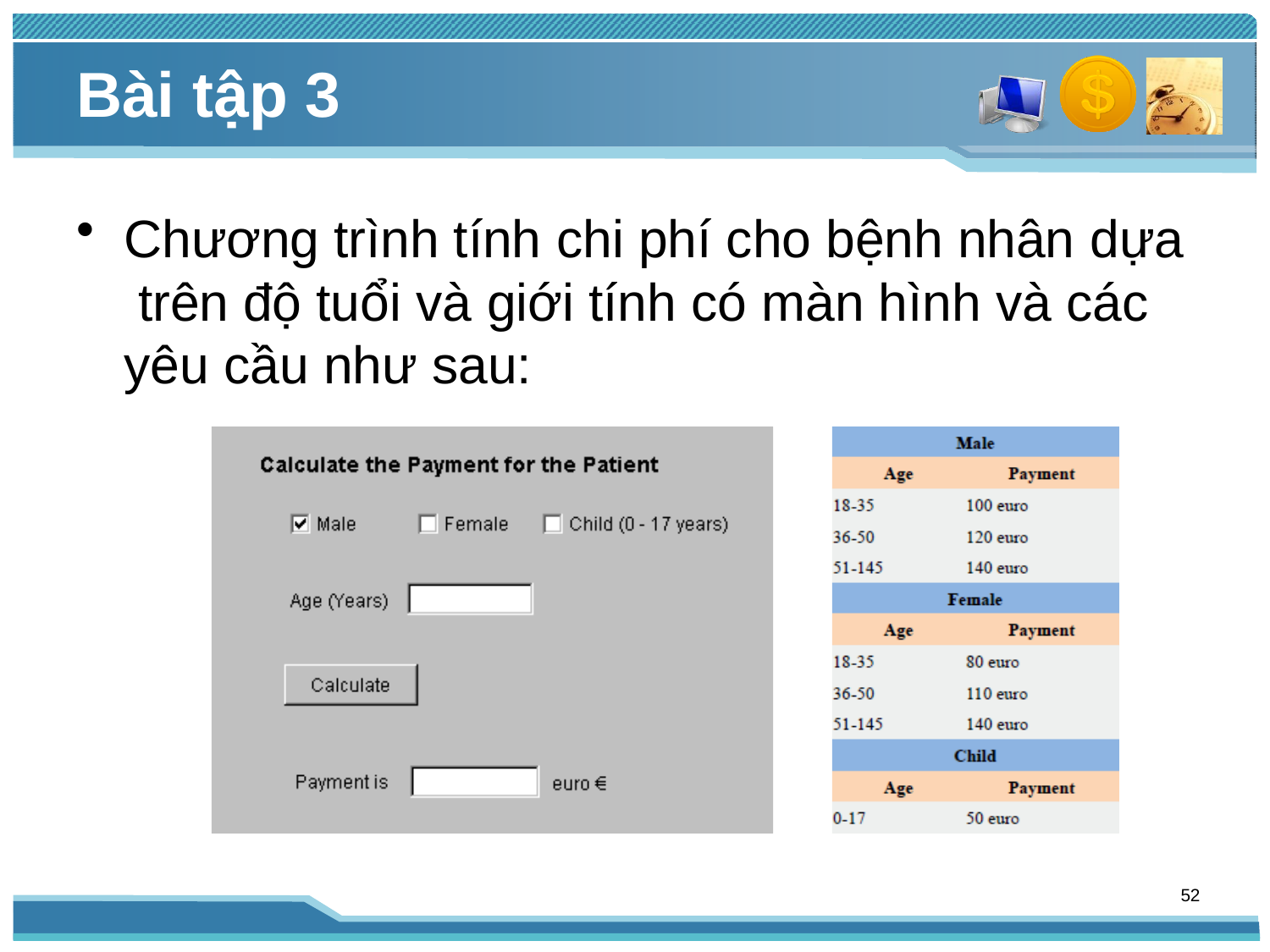

# Bài tập 3
Chương trình tính chi phí cho bệnh nhân dựa  trên độ tuổi và giới tính có màn hình và các  yêu cầu như sau:

52